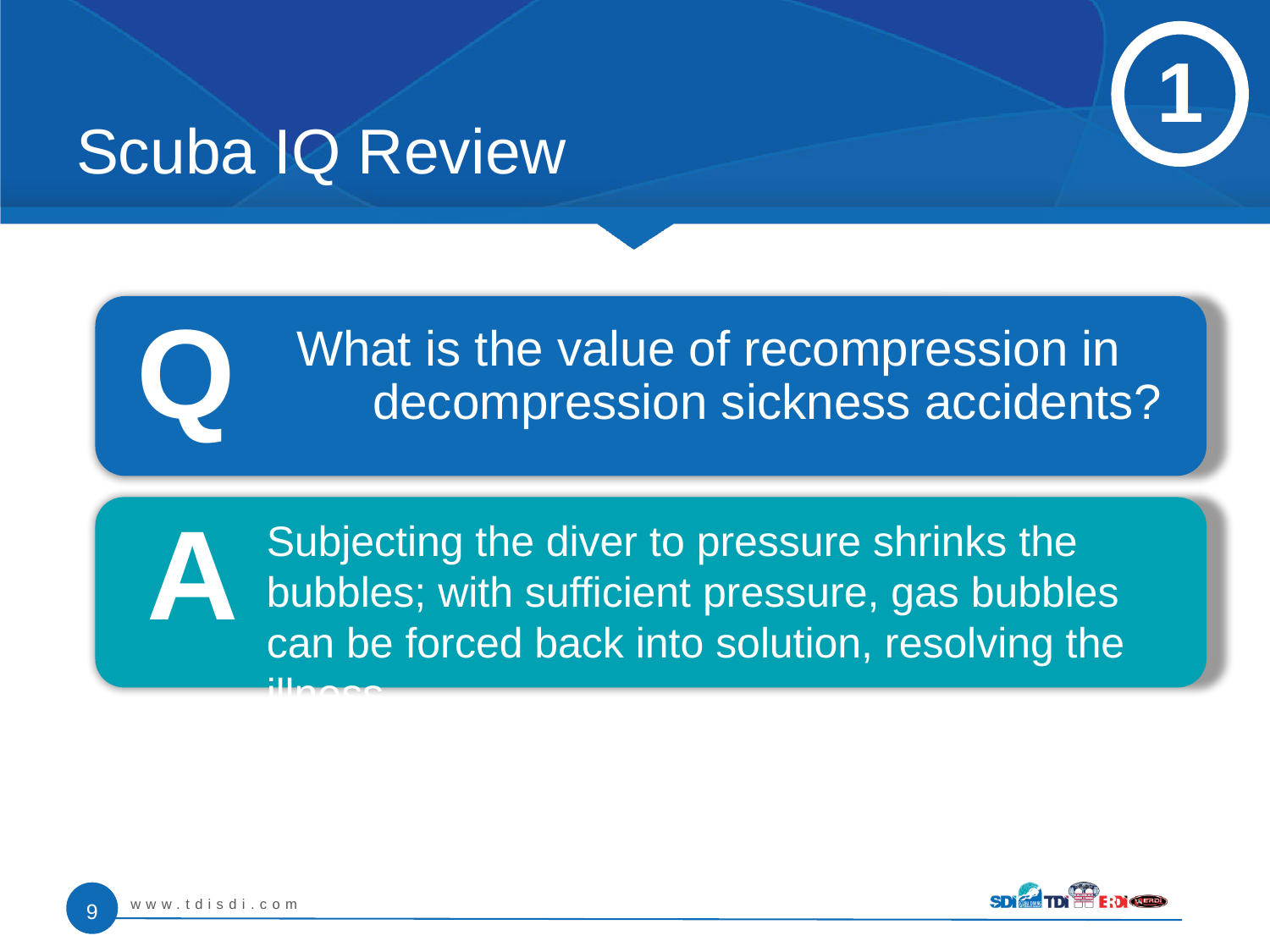

1
# Scuba IQ Review
Q

      What is the value of recompression in 	decompression sickness accidents?
A

Subjecting the diver to pressure shrinks the bubbles; with sufficient pressure, gas bubbles can be forced back into solution, resolving the illness
www.tdisdi.com
9